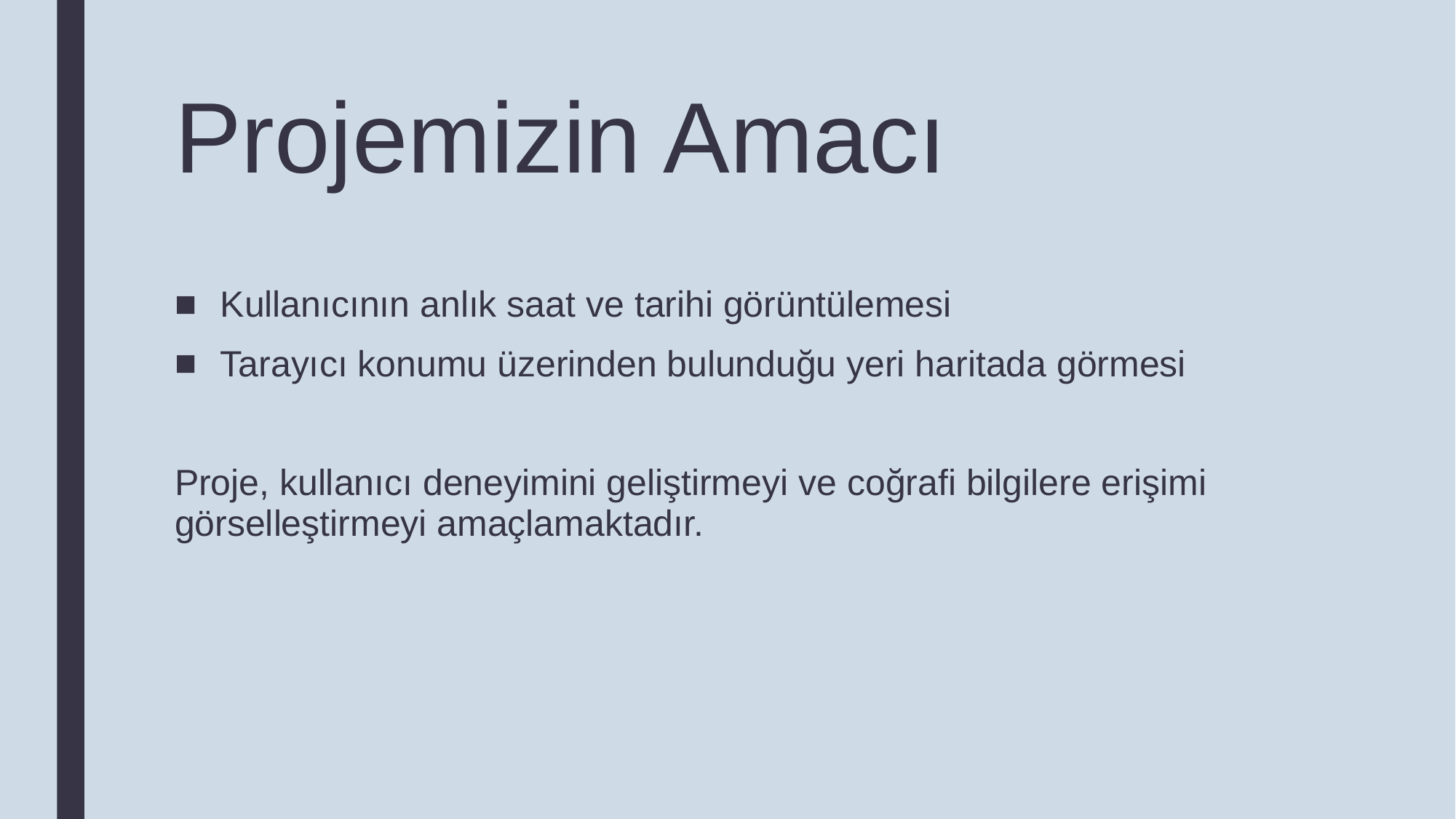

# Projemizin Amacı
Kullanıcının anlık saat ve tarihi görüntülemesi
Tarayıcı konumu üzerinden bulunduğu yeri haritada görmesi

Proje, kullanıcı deneyimini geliştirmeyi ve coğrafi bilgilere erişimi görselleştirmeyi amaçlamaktadır.